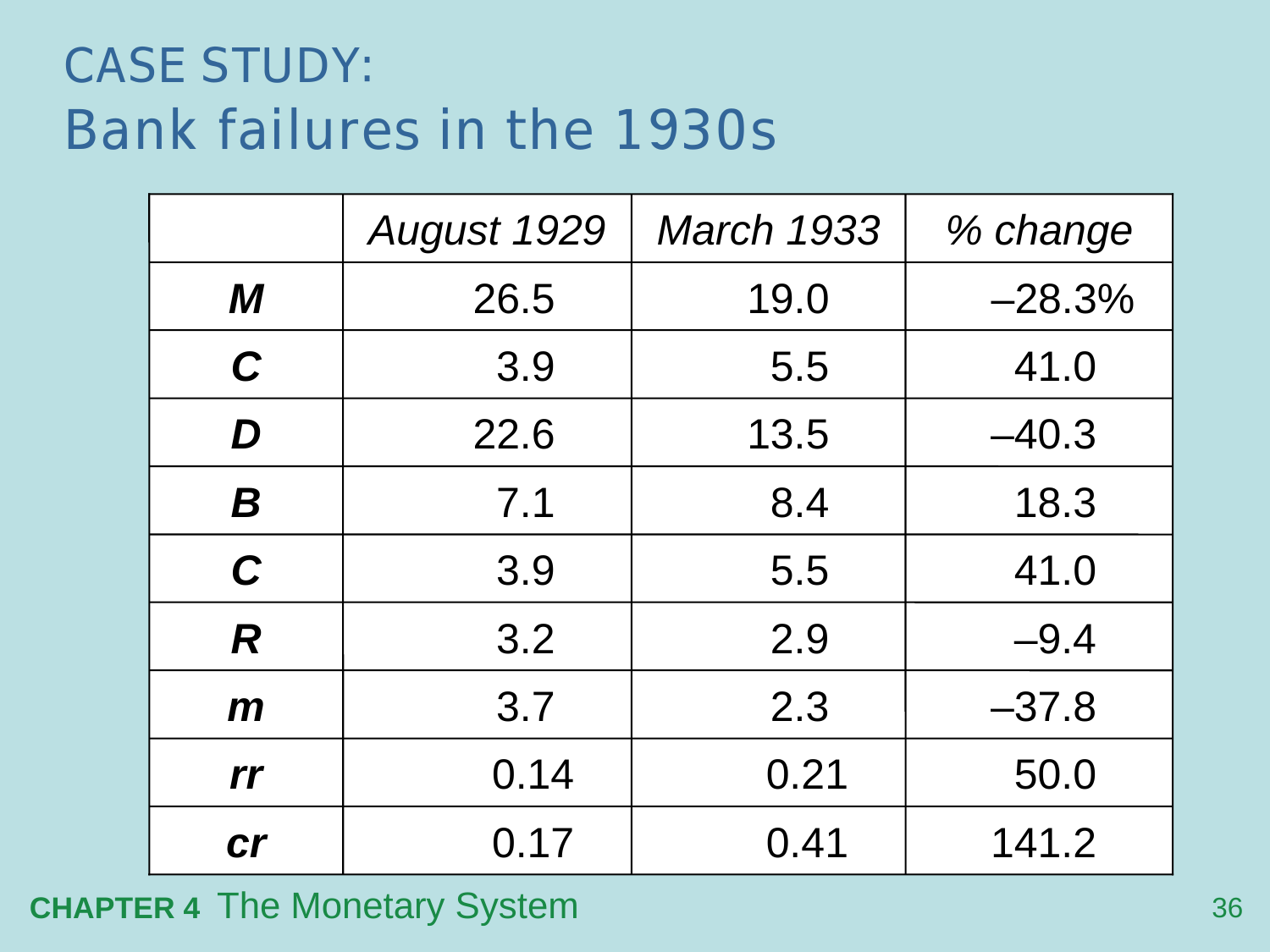

# CASE STUDY: Bank failures in the 1930s

August 1929

March 1933

% change

M
26.5
19.0
–28.3%
C
3.9
5.5
41.0
D
22.6
13.5
–40.3

B
7.1
8.4
18.3
C
3.9
5.5
41.0
R
3.2
2.9
–9.4

m
3.7
2.3
–37.8
rr
0.14
0.21
50.0
cr
0.17
0.41
141.2